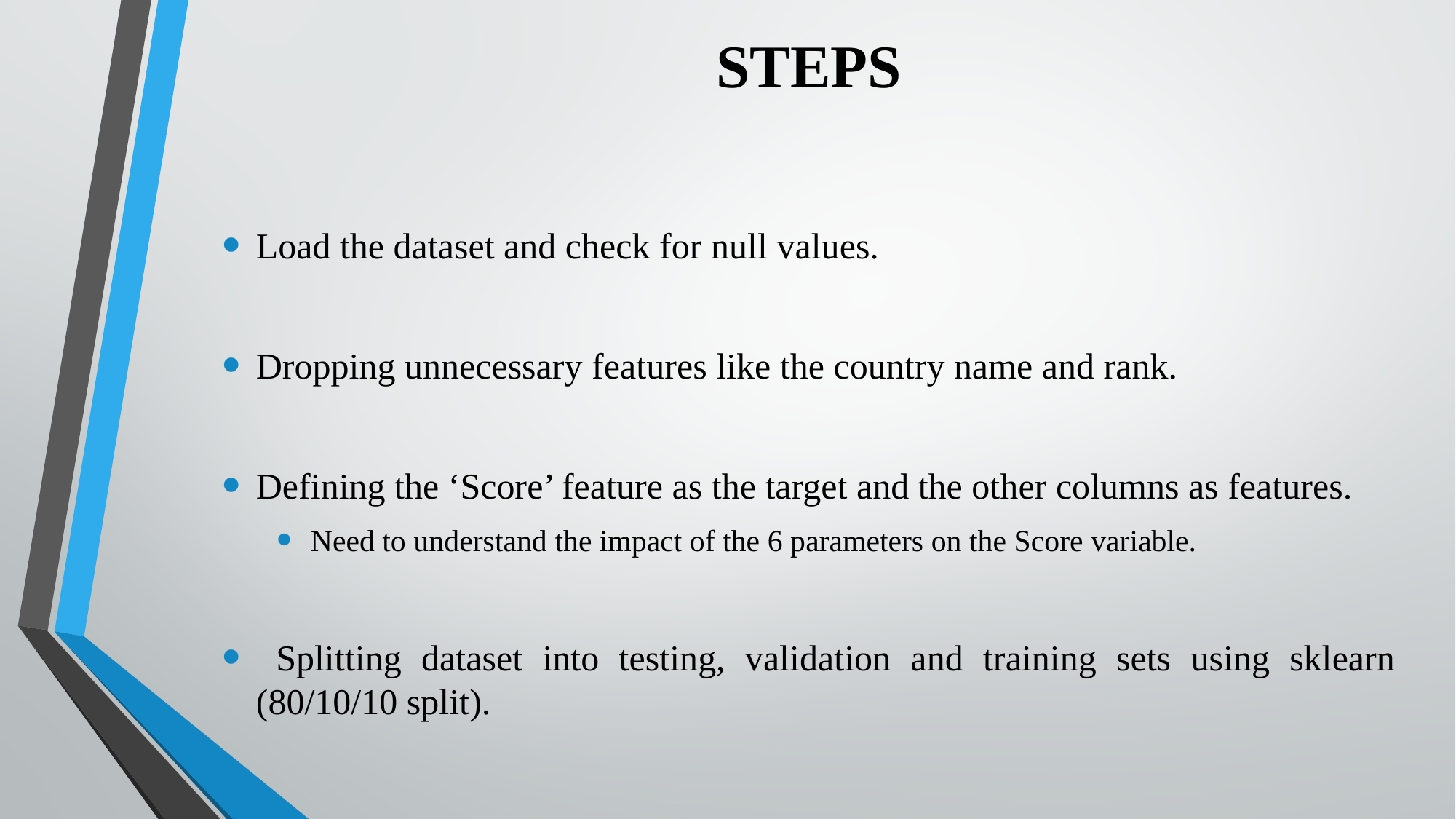

# STEPS
Load the dataset and check for null values.

Dropping unnecessary features like the country name and rank.

Defining the ‘Score’ feature as the target and the other columns as features.
Need to understand the impact of the 6 parameters on the Score variable.

 Splitting dataset into testing, validation and training sets using sklearn (80/10/10 split).